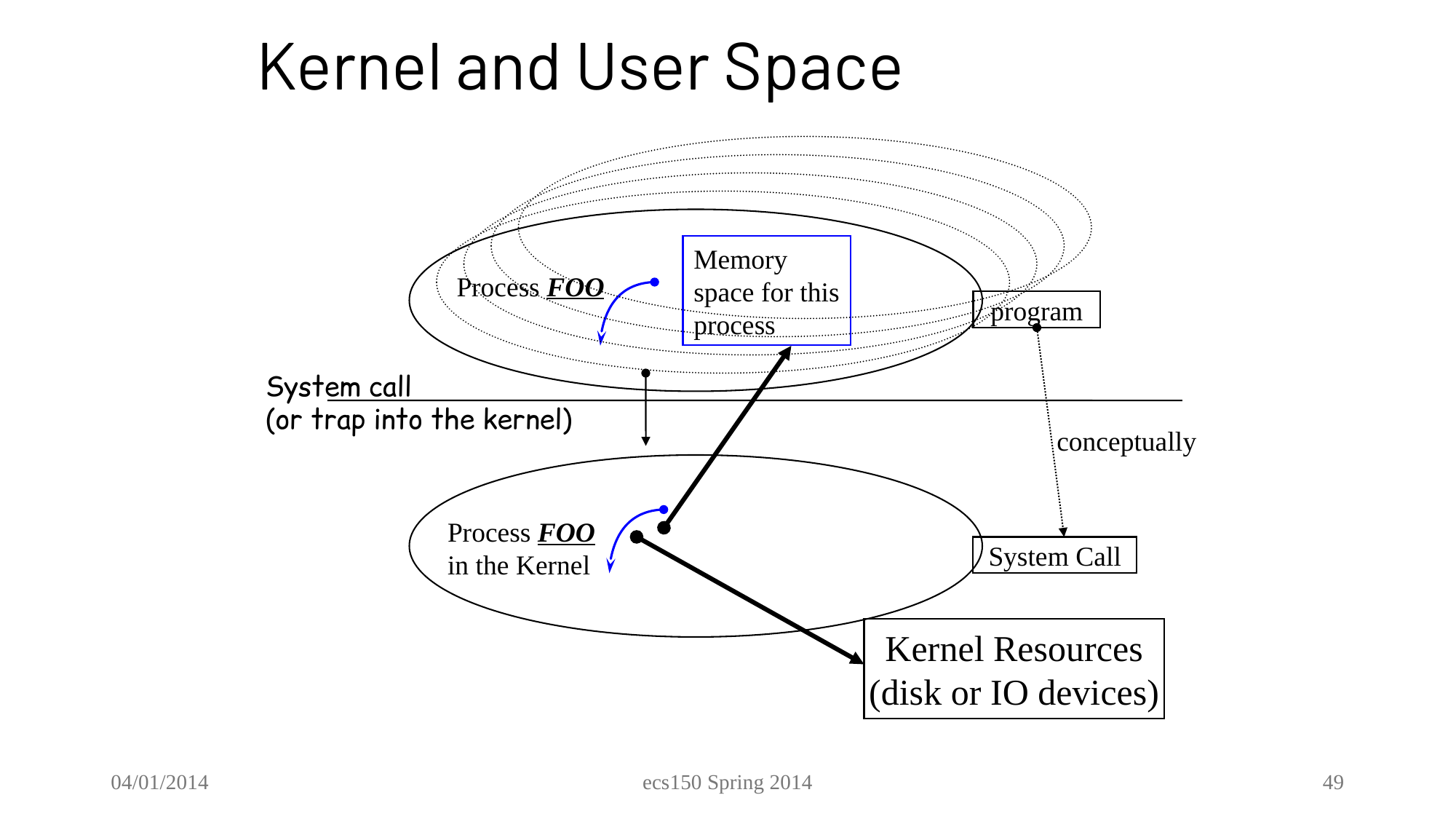

# Kernel and User Space

Memory
space for this
process
Process FOO

program

System call
(or trap into the kernel)

conceptually

Process FOO
in the Kernel

System Call
Kernel Resources
(disk or IO devices)
04/01/2014
ecs150 Spring 2014
49